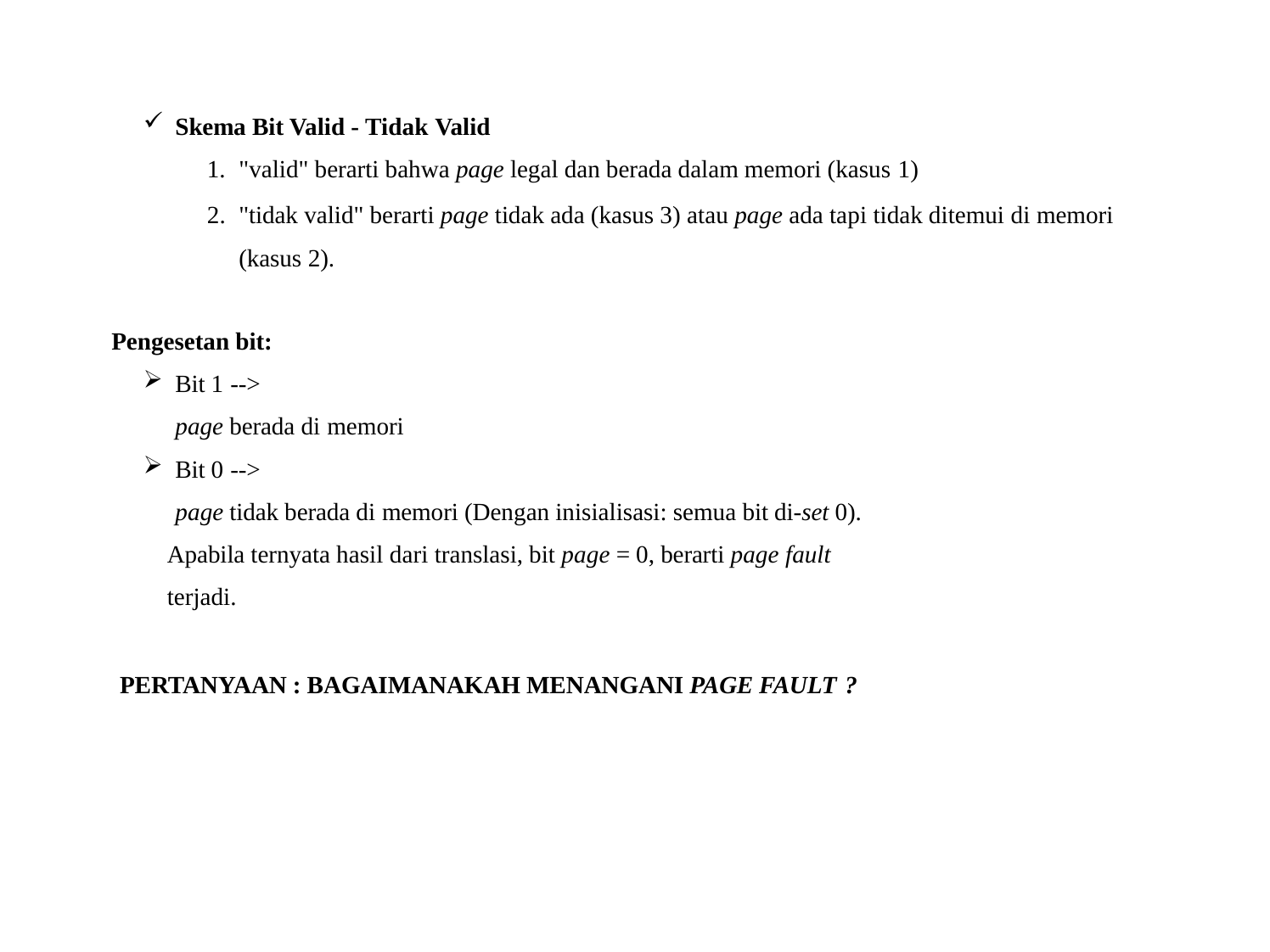

Skema Bit Valid - Tidak Valid
"valid" berarti bahwa page legal dan berada dalam memori (kasus 1)
"tidak valid" berarti page tidak ada (kasus 3) atau page ada tapi tidak ditemui di memori  (kasus 2).

Pengesetan bit:
Bit 1 -->
page berada di memori
Bit 0 -->
page tidak berada di memori (Dengan inisialisasi: semua bit di-set 0).  Apabila ternyata hasil dari translasi, bit page = 0, berarti page fault terjadi.

PERTANYAAN : BAGAIMANAKAH MENANGANI PAGE FAULT ?